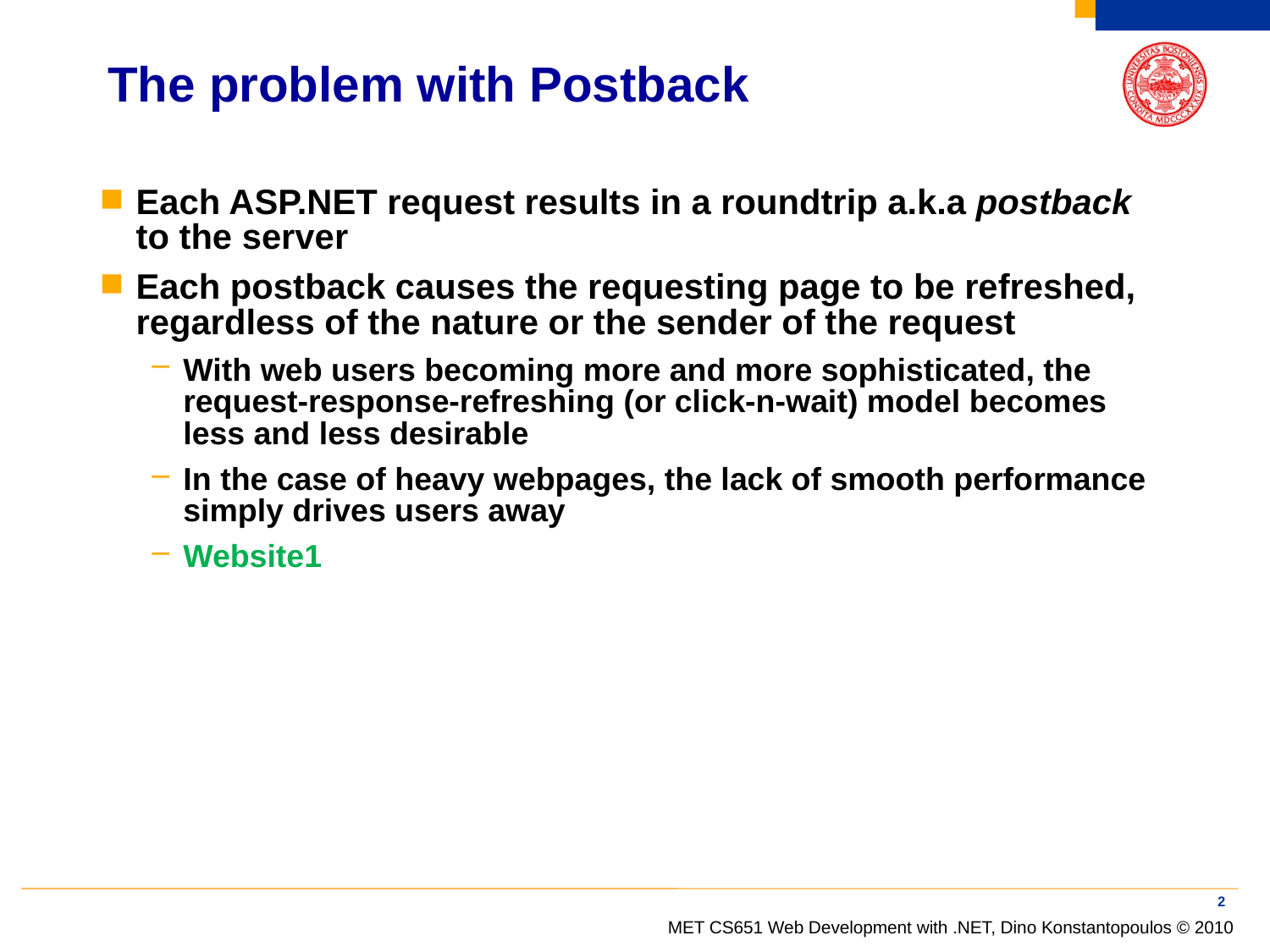

# The problem with Postback
Each ASP.NET request results in a roundtrip a.k.a postback to the server
Each postback causes the requesting page to be refreshed, regardless of the nature or the sender of the request
With web users becoming more and more sophisticated, the request-response-refreshing (or click-n-wait) model becomes less and less desirable
In the case of heavy webpages, the lack of smooth performance simply drives users away
Website1
2